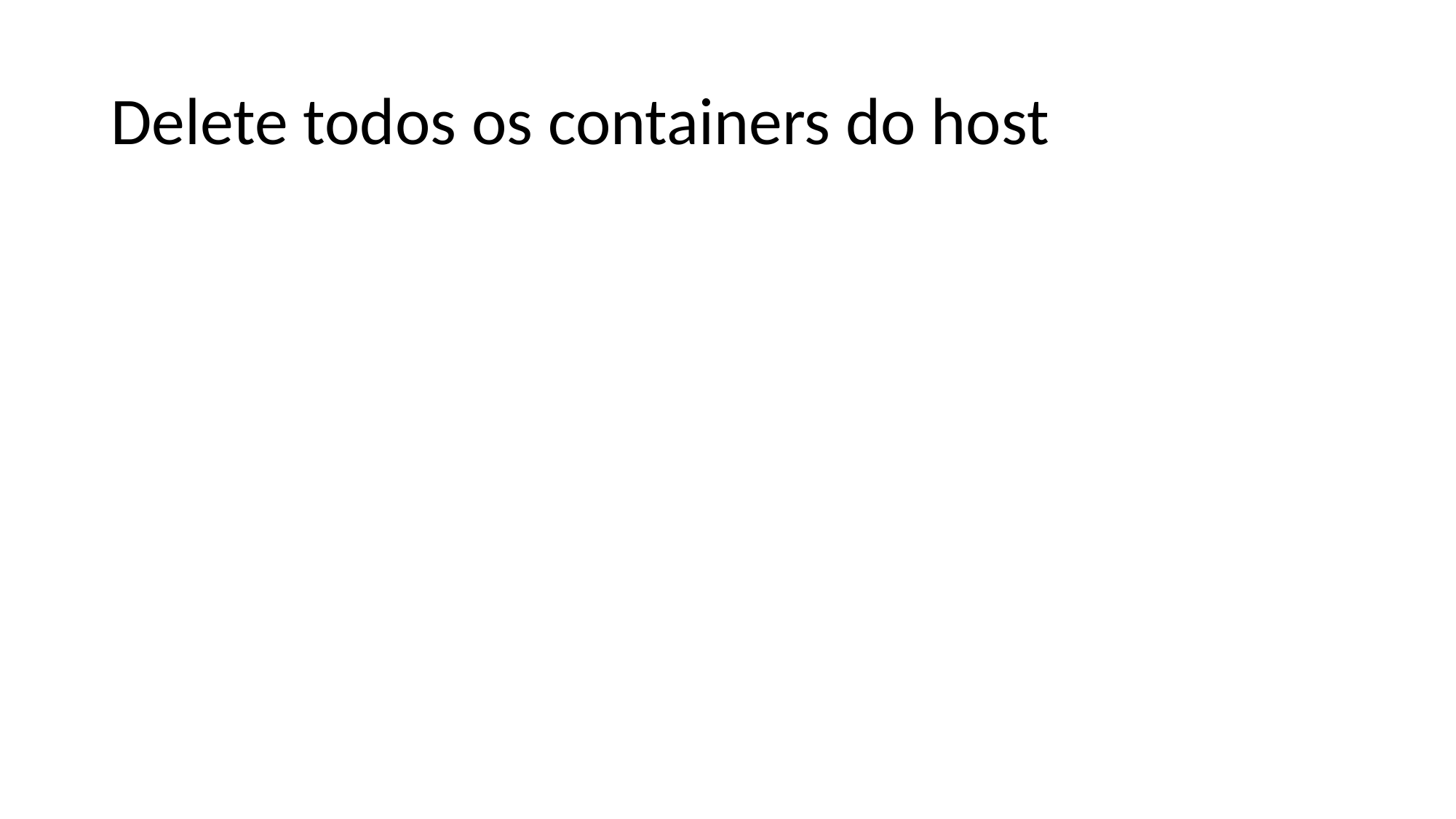

# Delete todos os containers do host